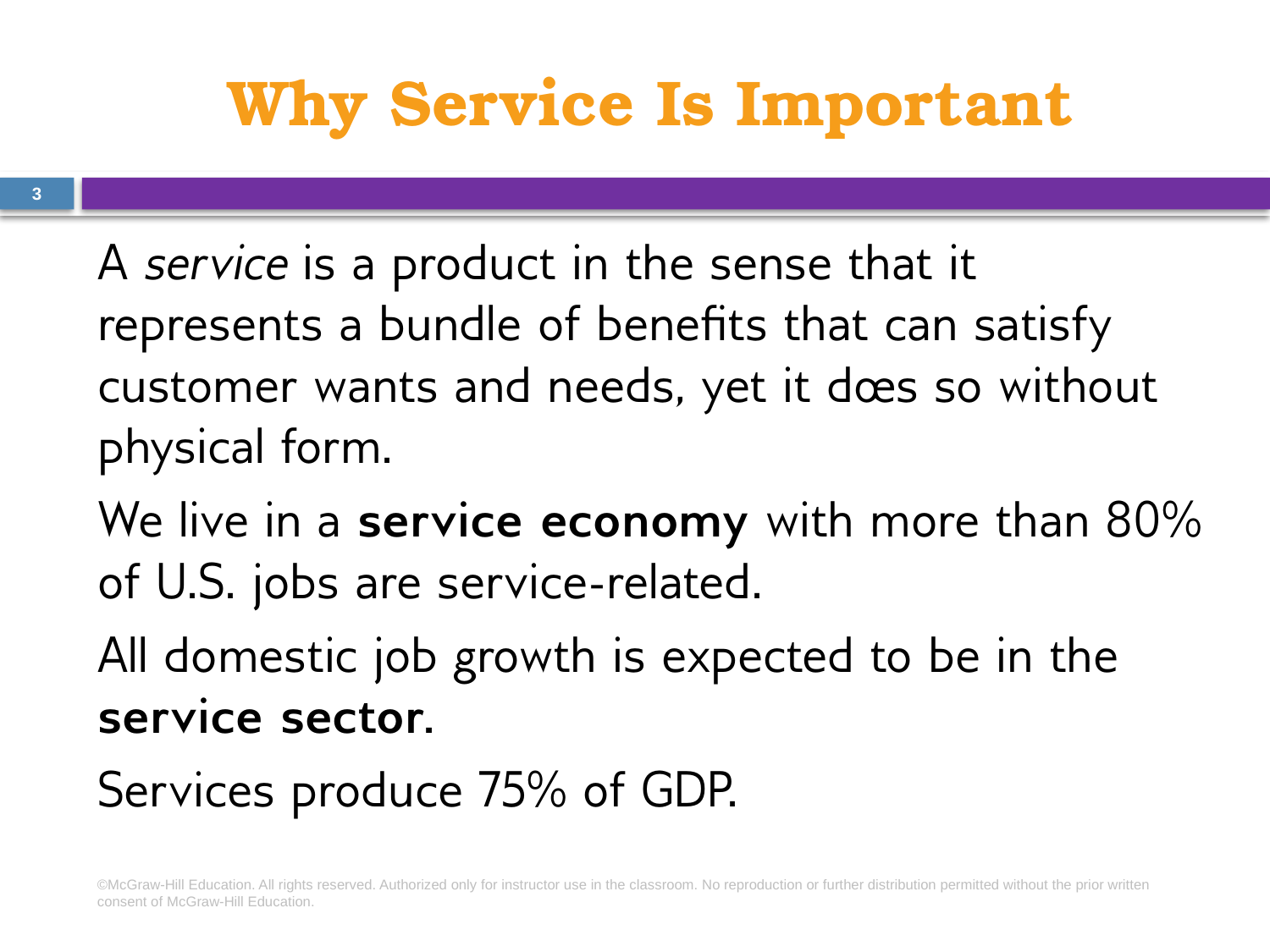

# Why Service Is Important
3
A service is a product in the sense that it represents a bundle of benefits that can satisfy customer wants and needs, yet it does so without physical form.
We live in a service economy with more than 80% of U.S. jobs are service-related.
All domestic job growth is expected to be in the service sector.
Services produce 75% of GDP.

©McGraw-Hill Education. All rights reserved. Authorized only for instructor use in the classroom. No reproduction or further distribution permitted without the prior written consent of McGraw-Hill Education.